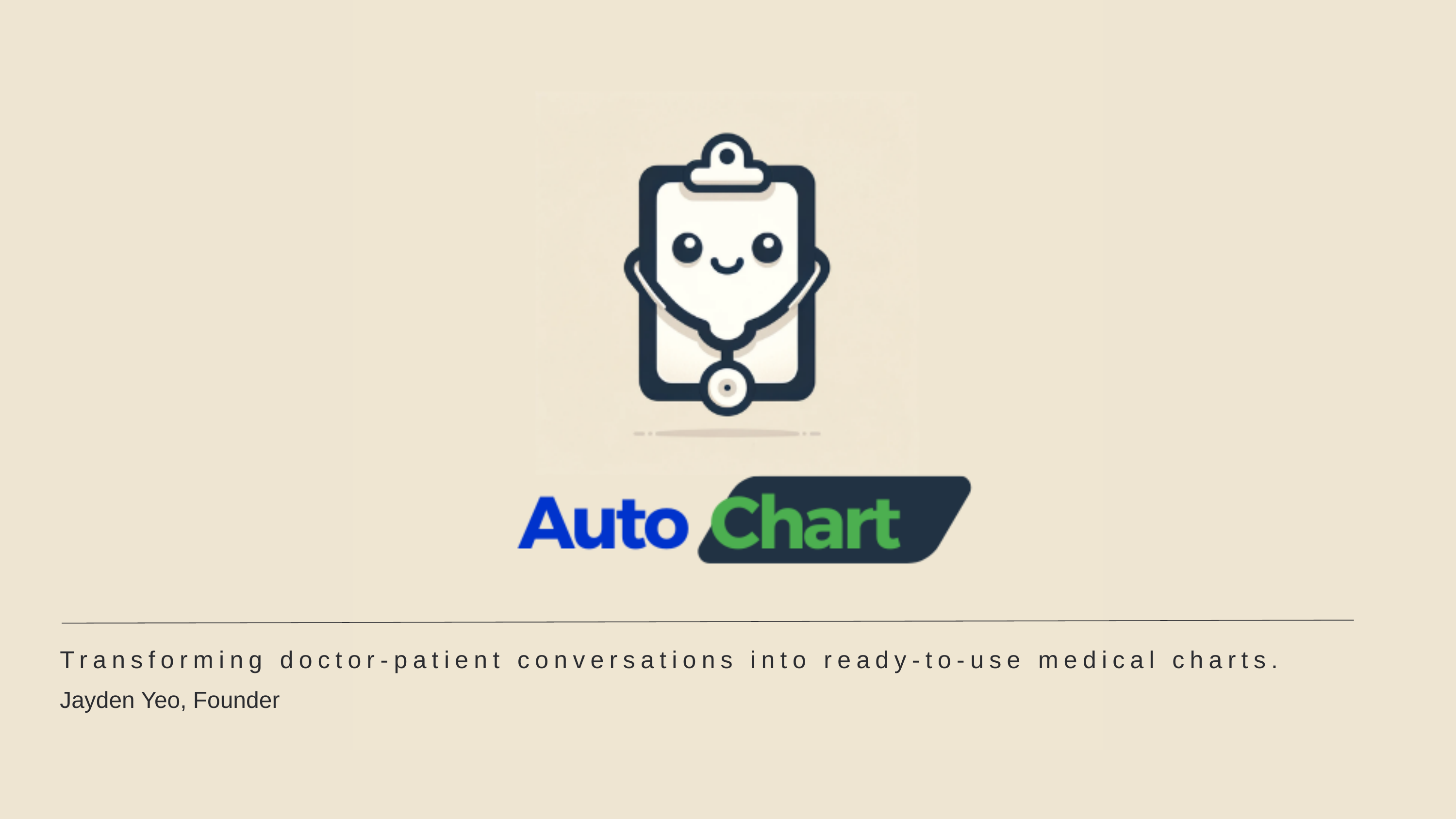

Transforming doctor-patient conversations into ready-to-use medical charts.

Jayden Yeo, Founder